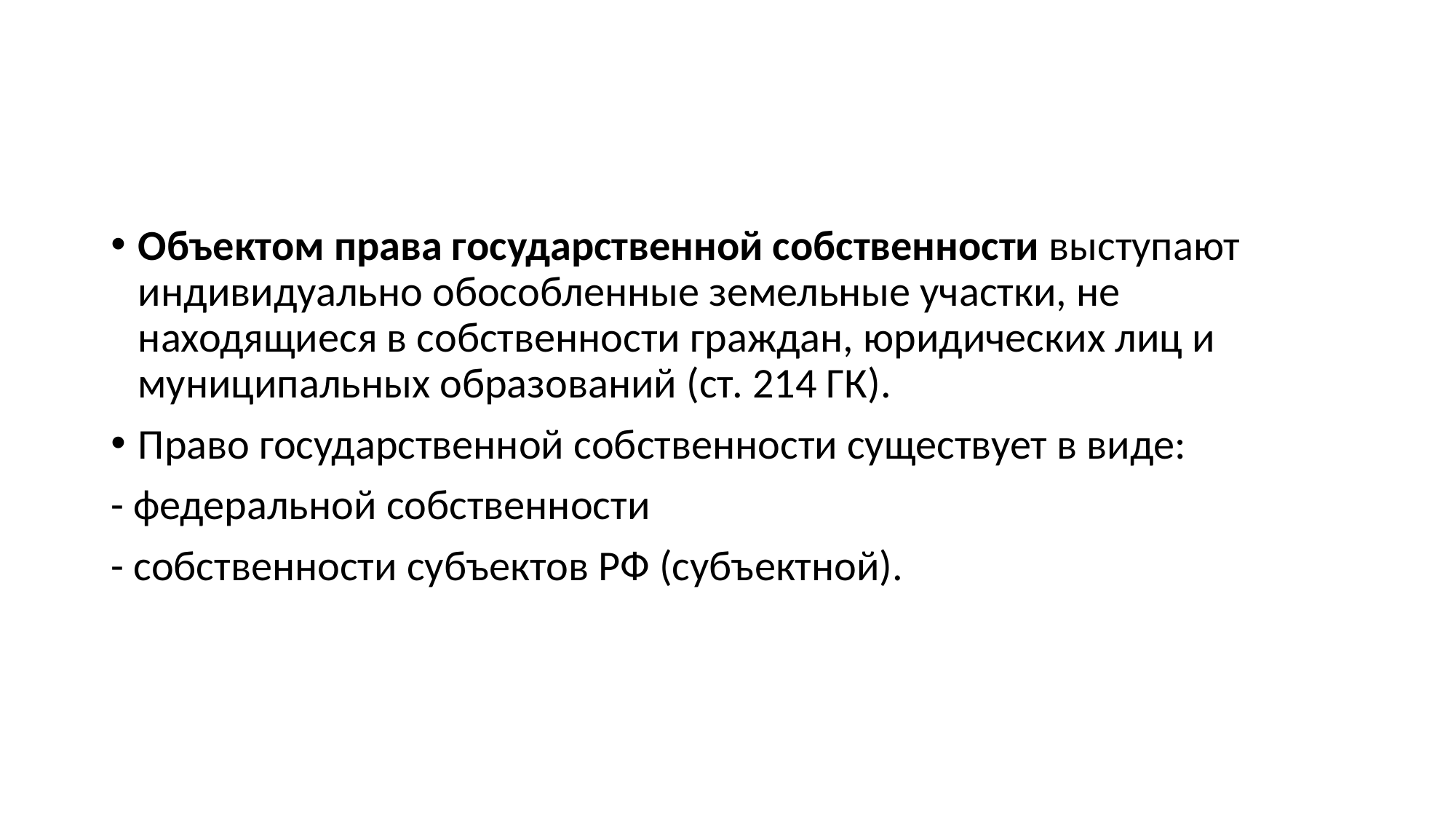

#
Объектом права государственной собственности выступают индивидуально обособленные земельные участки, не находящиеся в собственности граждан, юридических лиц и муниципальных образований (ст. 214 ГК).
Право государственной собственности существует в виде:
- федеральной собственности
- собственности субъектов РФ (субъектной).